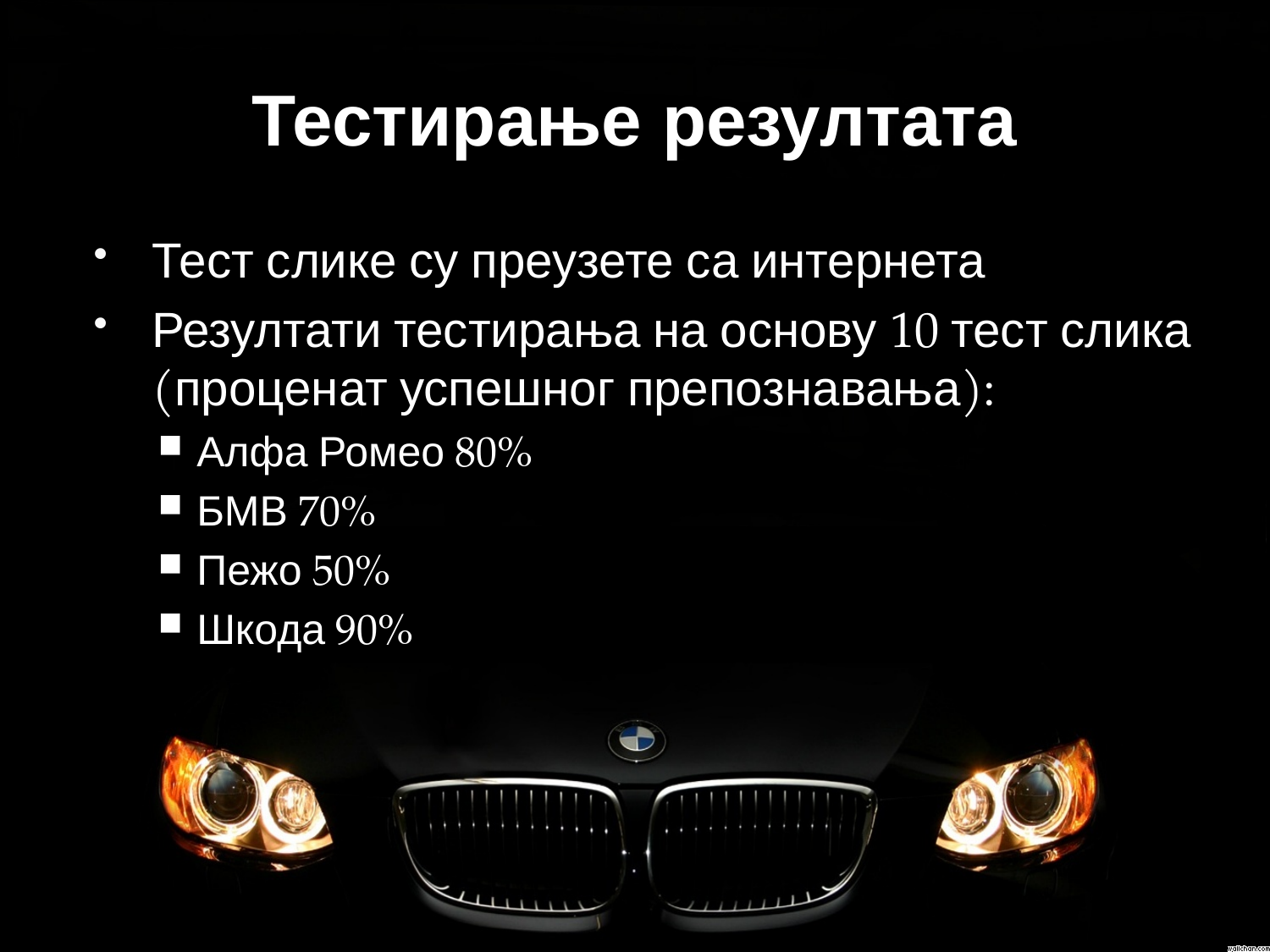

# Тестирање резултата
Тест слике су преузете са интернета
Резултати тестирања на основу 10 тест слика (проценат успешног препознавања):
Алфа Ромео 80%
БМВ 70%
Пежо 50%
Шкода 90%